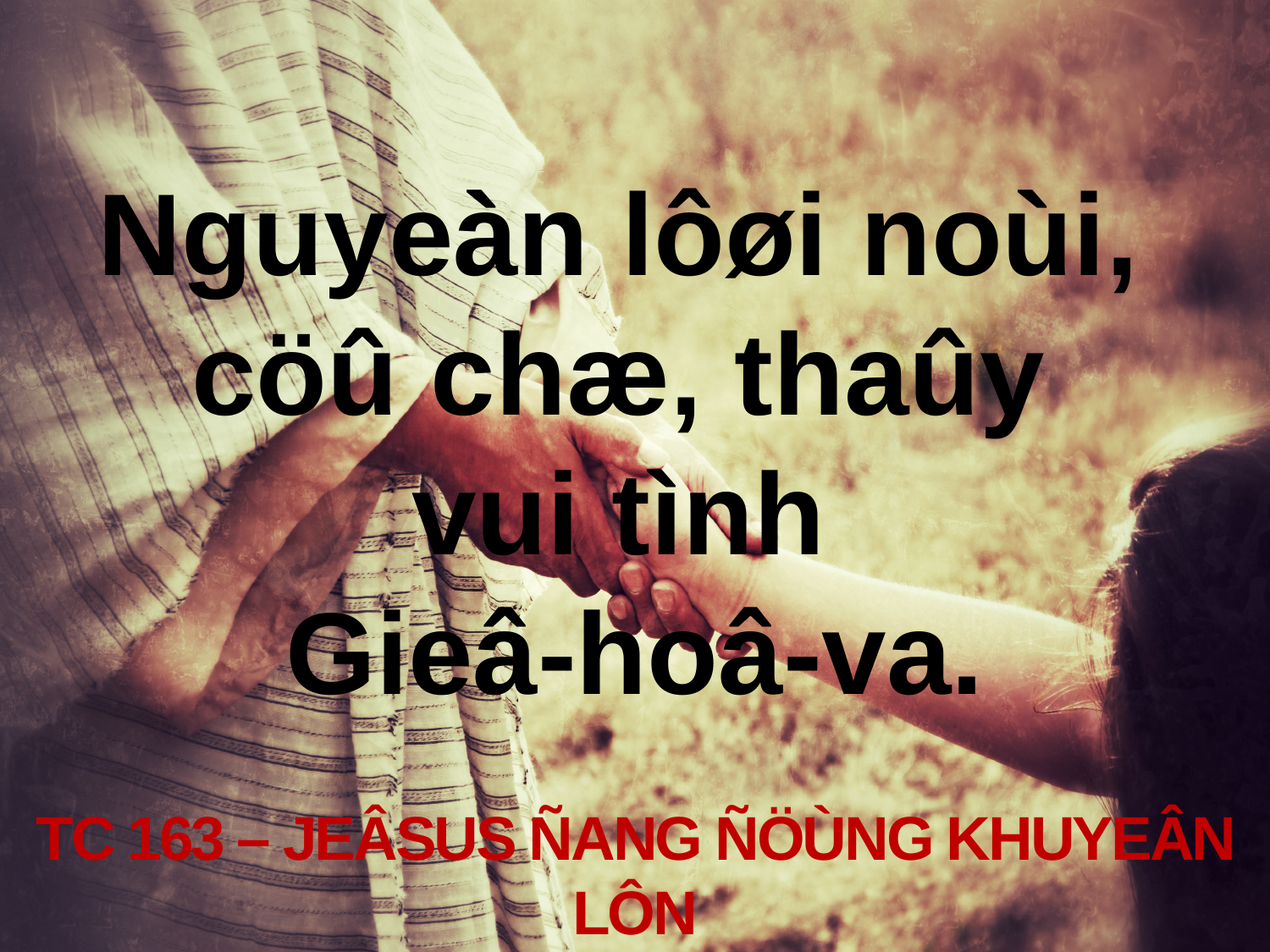

Nguyeàn lôøi noùi,
cöû chæ, thaûy
vui tình
Gieâ-hoâ-va.
TC 163 – JEÂSUS ÑANG ÑÖÙNG KHUYEÂN LÔN